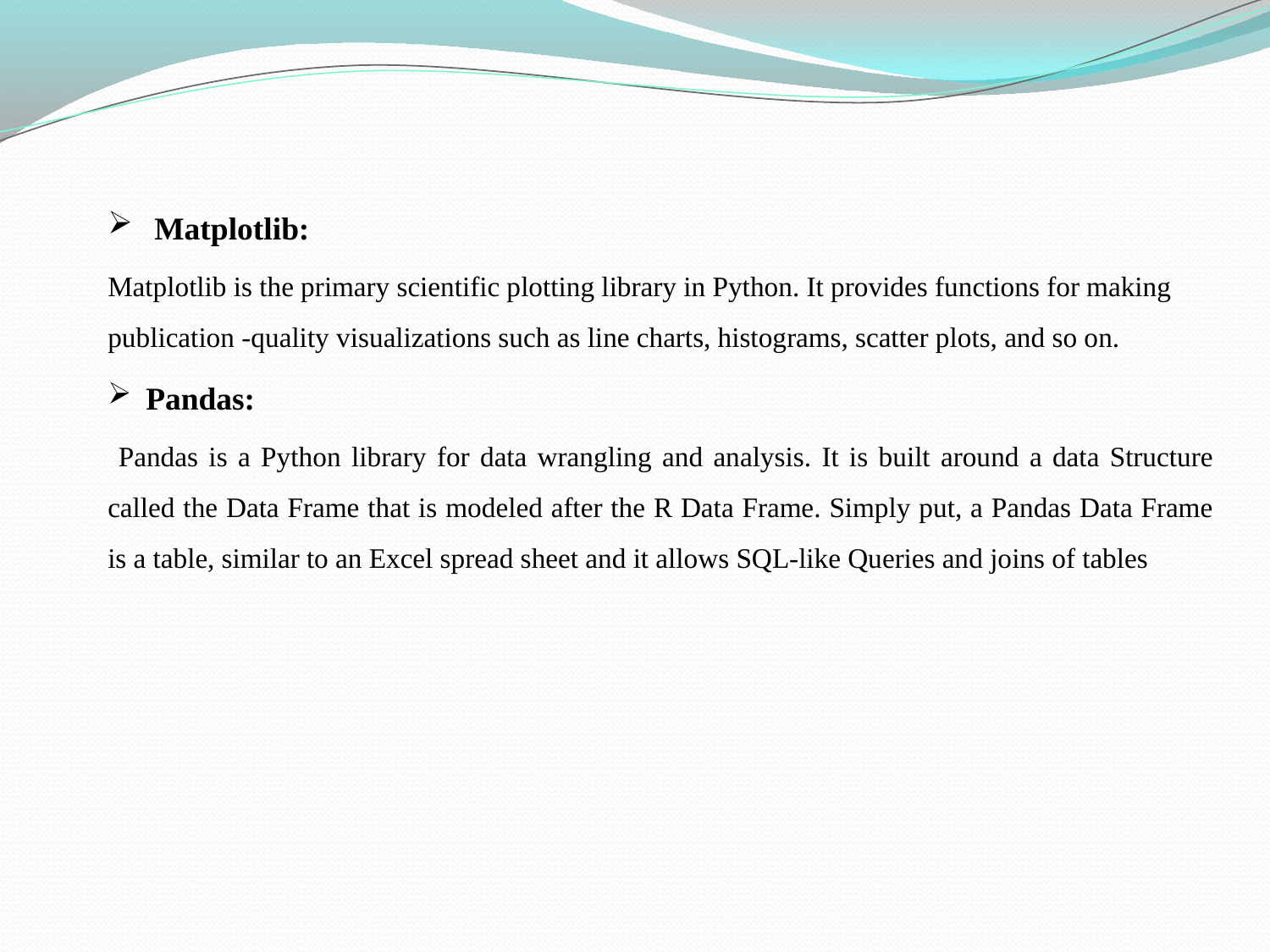

Matplotlib:
Matplotlib is the primary scientific plotting library in Python. It provides functions for making publication -quality visualizations such as line charts, histograms, scatter plots, and so on.
Pandas:
 Pandas is a Python library for data wrangling and analysis. It is built around a data Structure called the Data Frame that is modeled after the R Data Frame. Simply put, a Pandas Data Frame is a table, similar to an Excel spread sheet and it allows SQL-like Queries and joins of tables